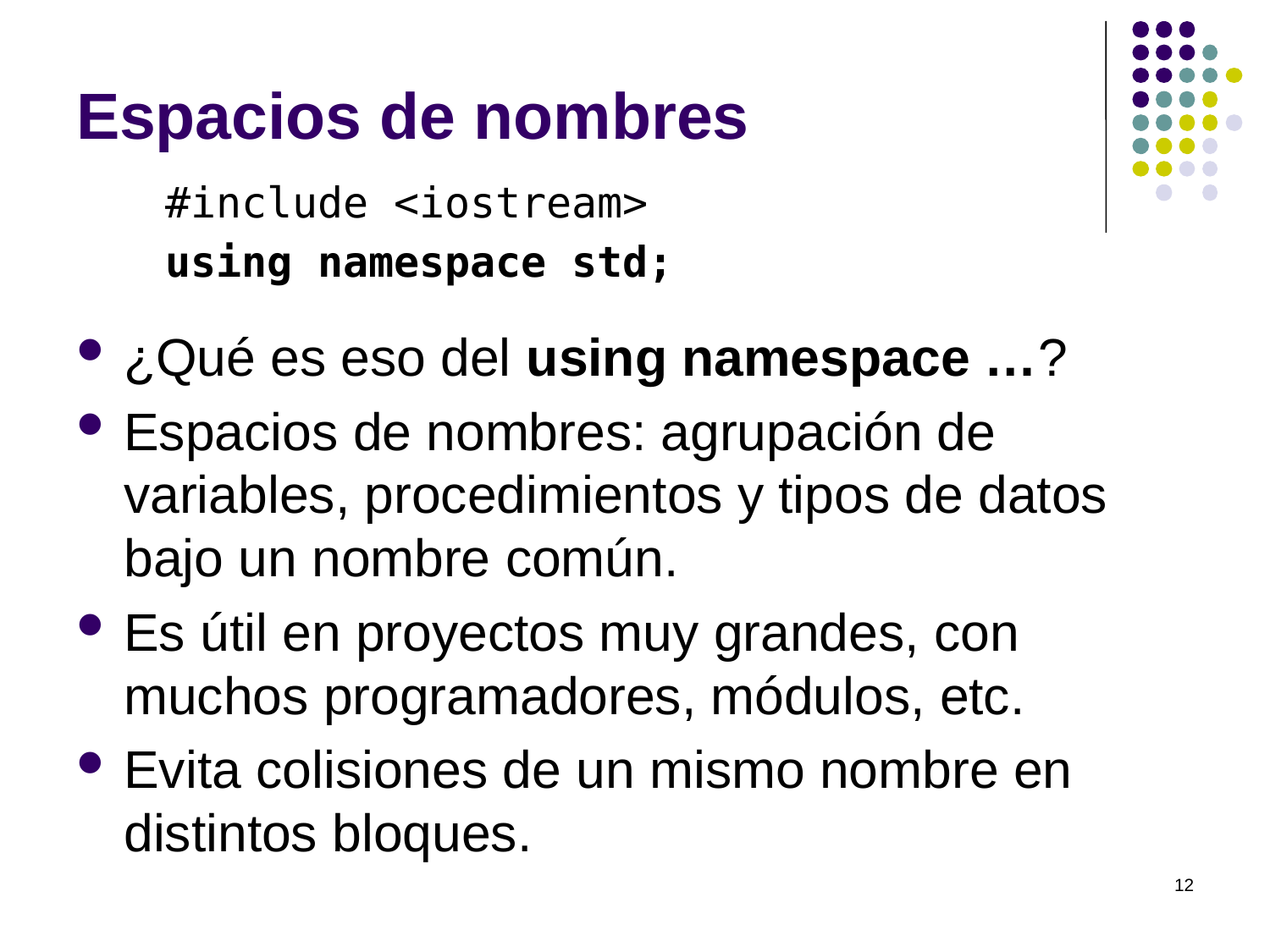

# Espacios de nombres
#include <iostream>
using namespace std;

¿Qué es eso del using namespace …?
Espacios de nombres: agrupación de variables, procedimientos y tipos de datos bajo un nombre común.
Es útil en proyectos muy grandes, con muchos programadores, módulos, etc.
Evita colisiones de un mismo nombre en distintos bloques.
12